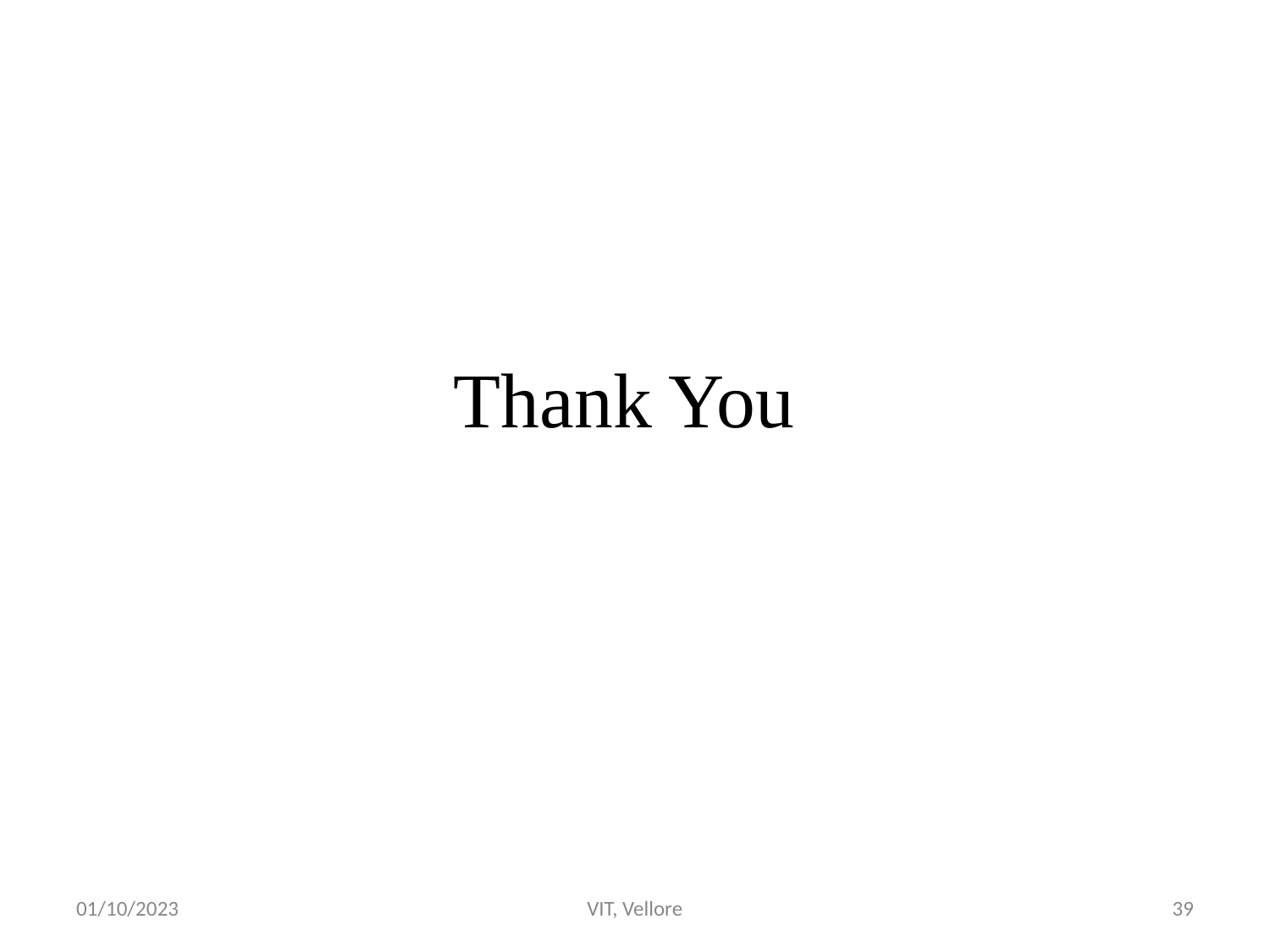

# Thank You
01/10/2023
VIT, Vellore
39